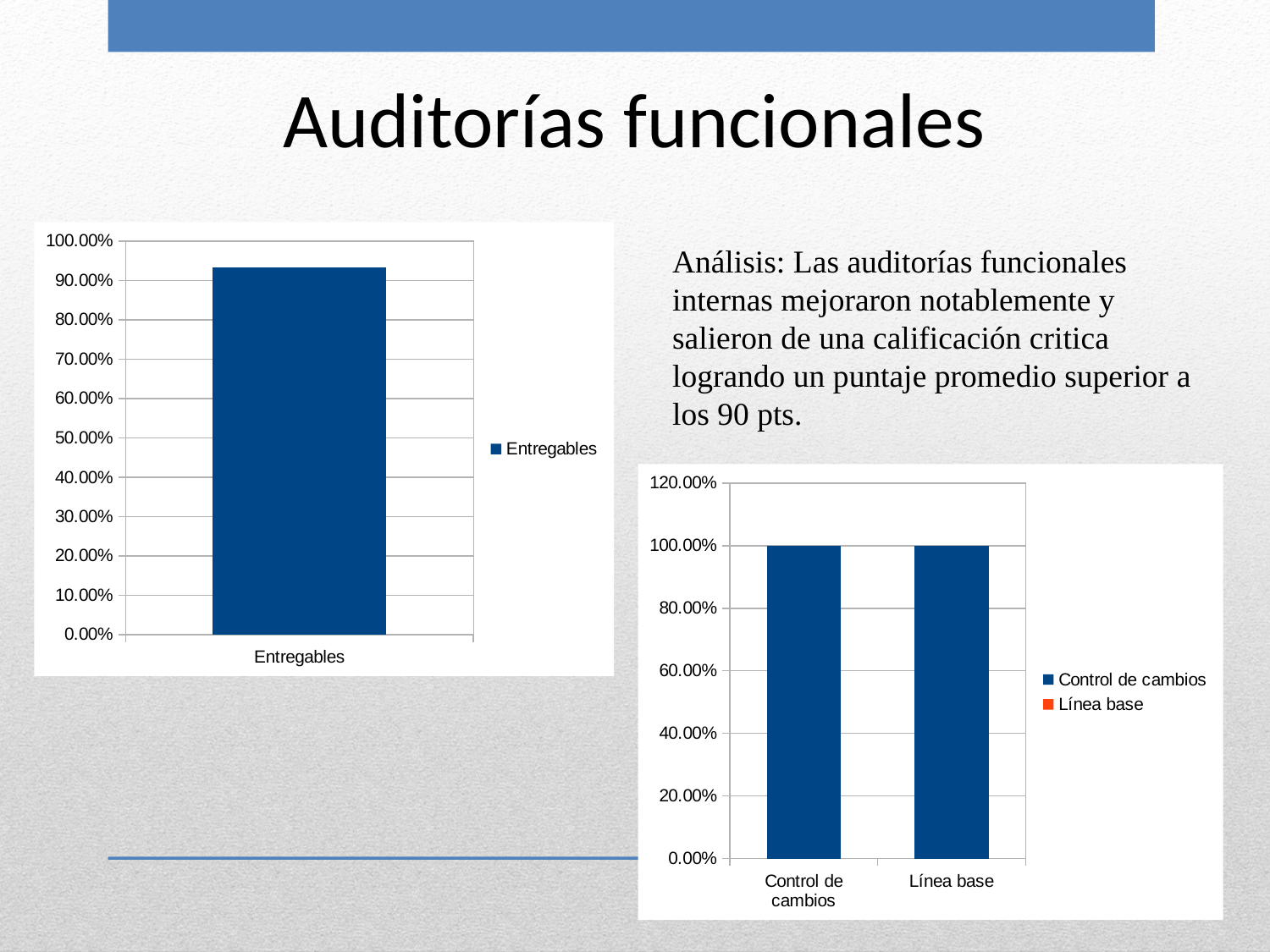

Auditorías funcionales

Análisis: Las auditorías funcionales internas mejoraron notablemente y salieron de una calificación critica logrando un puntaje promedio superior a los 90 pts.

### Chart

| Category | Funcional Ejecución |
|---|---|
| Entregables | 0.9339999999999999 |

### Chart

| Category | Funcional Organizacional |
|---|---|
| Control de cambios | 1.0 |
| Línea base | 1.0 |